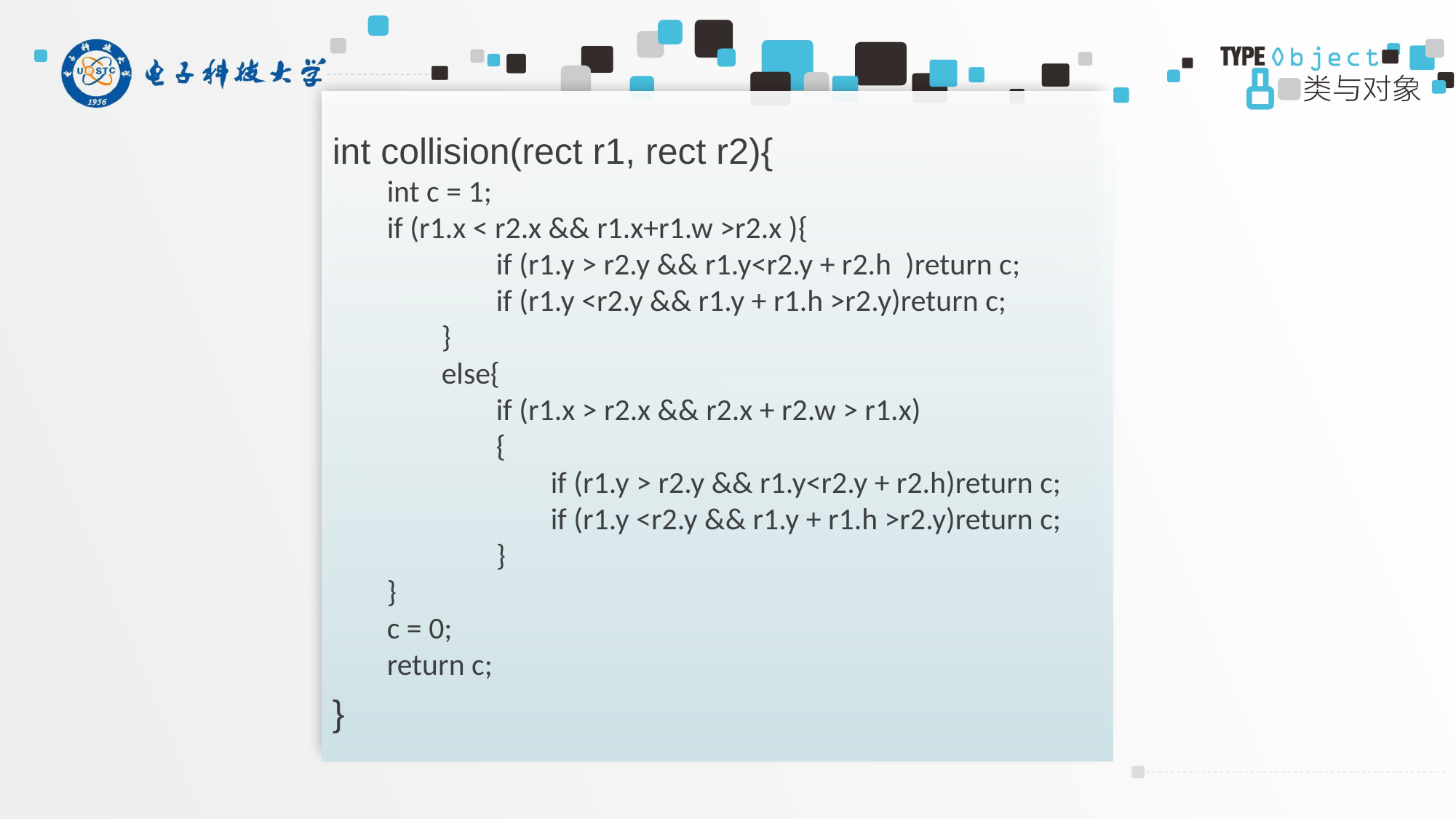

int collision(rect r1, rect r2){
int c = 1;
if (r1.x < r2.x && r1.x+r1.w >r2.x ){
if (r1.y > r2.y && r1.y<r2.y + r2.h  )return c;
if (r1.y <r2.y && r1.y + r1.h >r2.y)return c;
}
else{
if (r1.x > r2.x && r2.x + r2.w > r1.x)
{
if (r1.y > r2.y && r1.y<r2.y + r2.h)return c;
if (r1.y <r2.y && r1.y + r1.h >r2.y)return c;
}
}
c = 0;
return c;
}